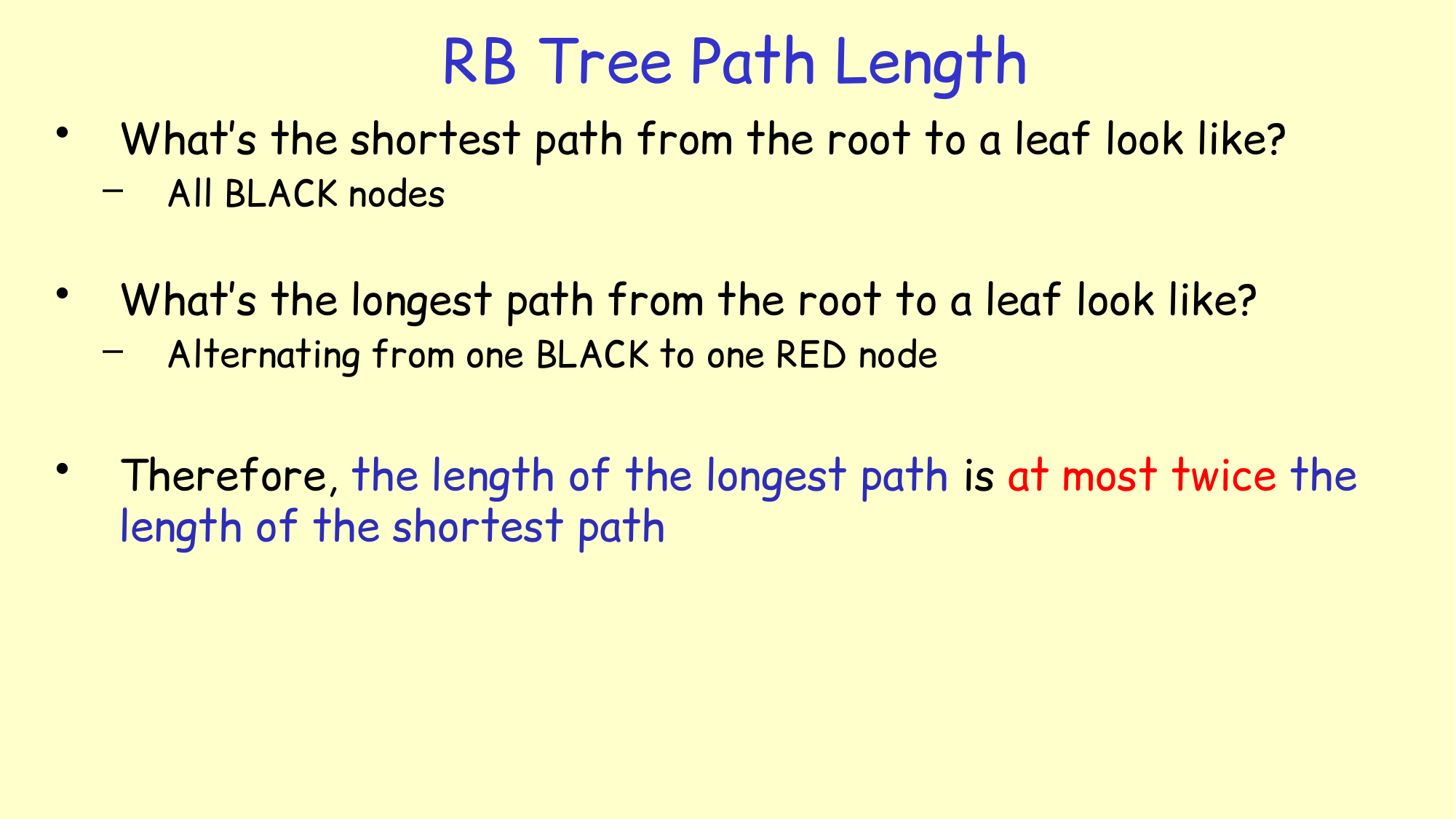

# RB Tree Path Length
What’s the shortest path from the root to a leaf look like?
All BLACK nodes

What’s the longest path from the root to a leaf look like?
Alternating from one BLACK to one RED node

Therefore, the length of the longest path is at most twice the length of the shortest path